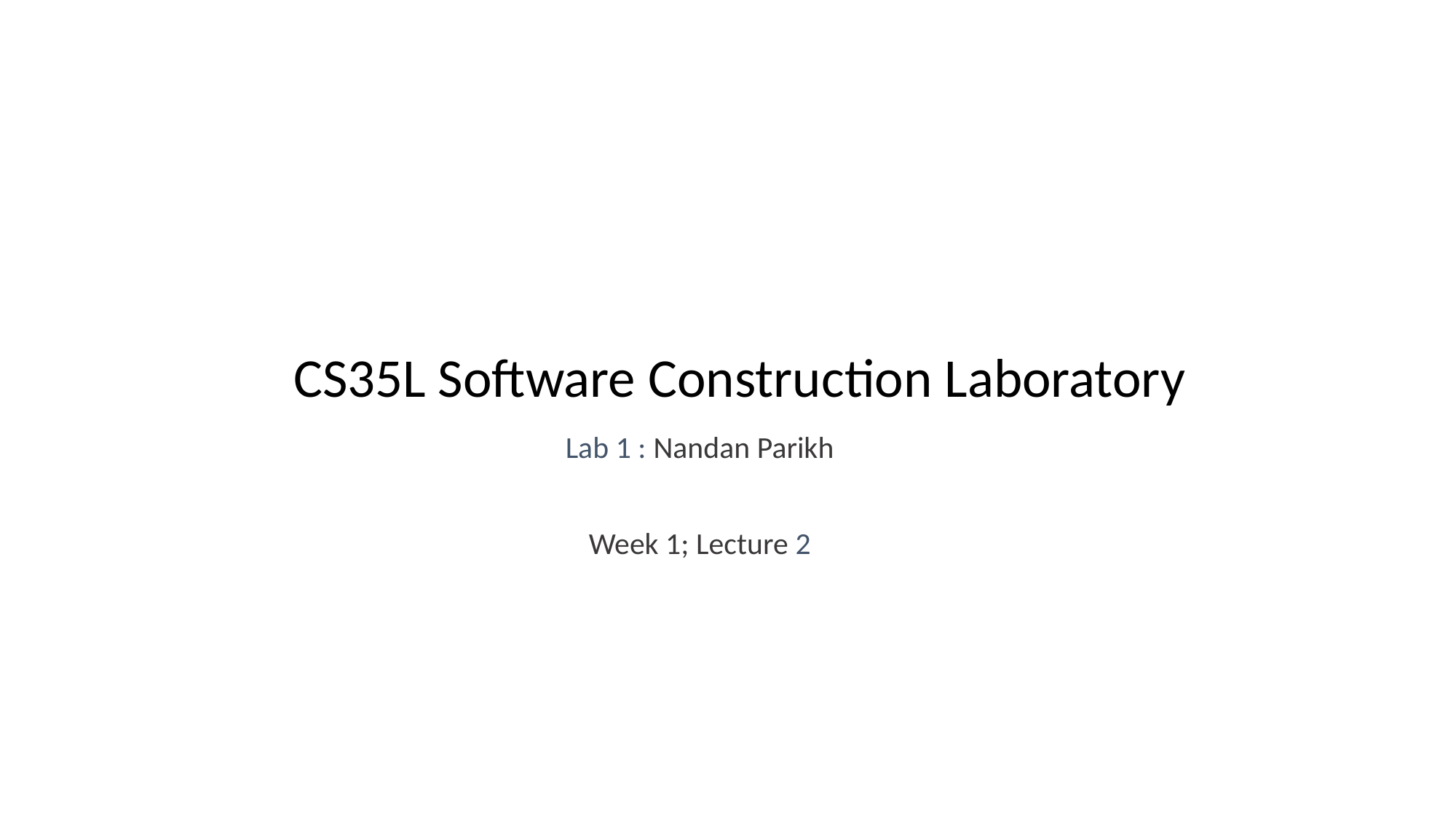

# CS35L Software Construction Laboratory
Lab 1 : Nandan Parikh

Week 1; Lecture 2